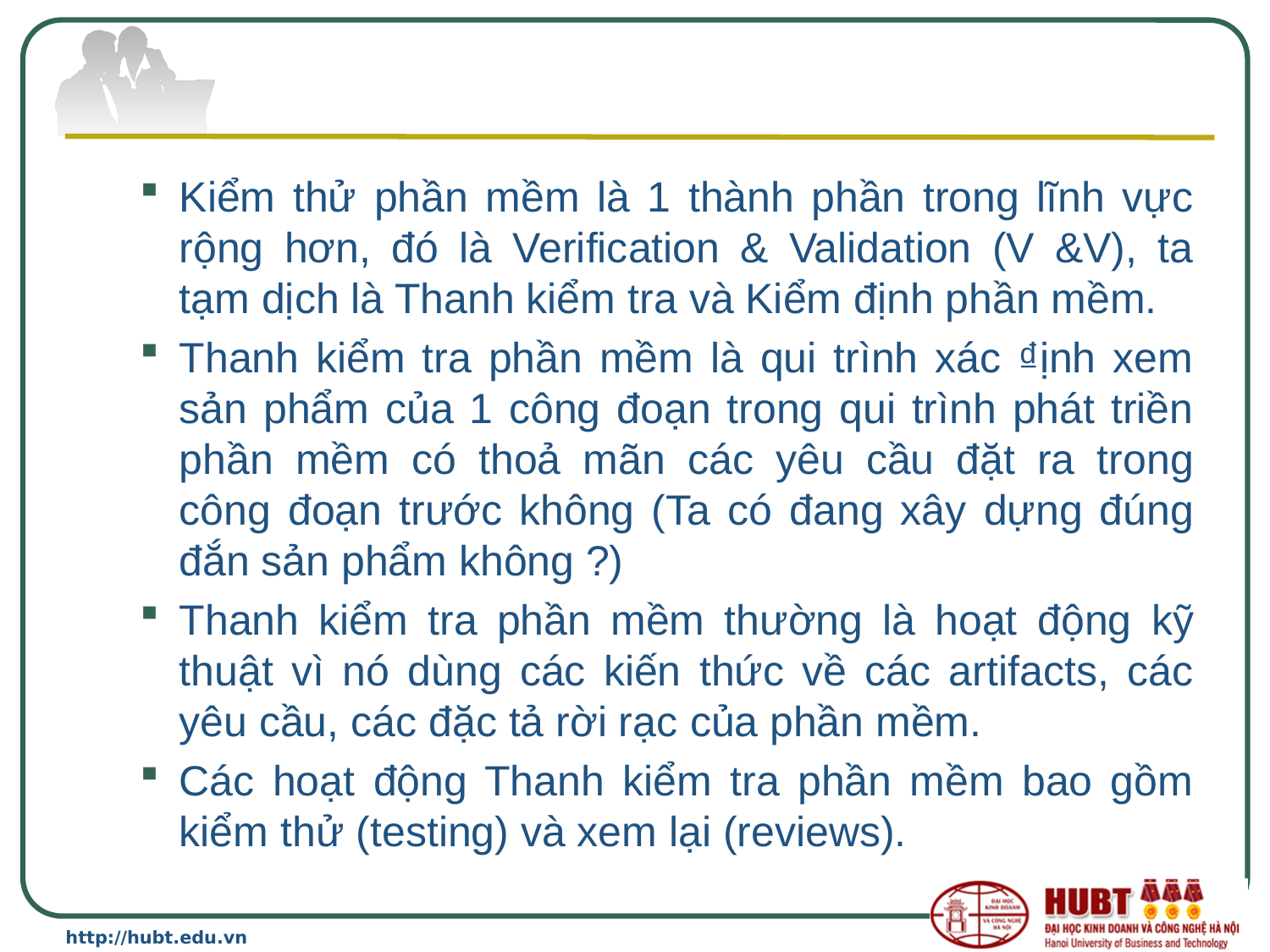

#
Kiểm thử phần mềm là 1 thành phần trong lĩnh vực rộng hơn, đó là Verification & Validation (V &V), ta tạm dịch là Thanh kiểm tra và Kiểm định phần mềm.
Thanh kiểm tra phần mềm là qui trình xác ₫ịnh xem sản phẩm của 1 công đoạn trong qui trình phát triền phần mềm có thoả mãn các yêu cầu đặt ra trong công đoạn trước không (Ta có đang xây dựng đúng đắn sản phẩm không ?)
Thanh kiểm tra phần mềm thường là hoạt động kỹ thuật vì nó dùng các kiến thức về các artifacts, các yêu cầu, các đặc tả rời rạc của phần mềm.
Các hoạt động Thanh kiểm tra phần mềm bao gồm kiểm thử (testing) và xem lại (reviews).
http://hubt.edu.vn